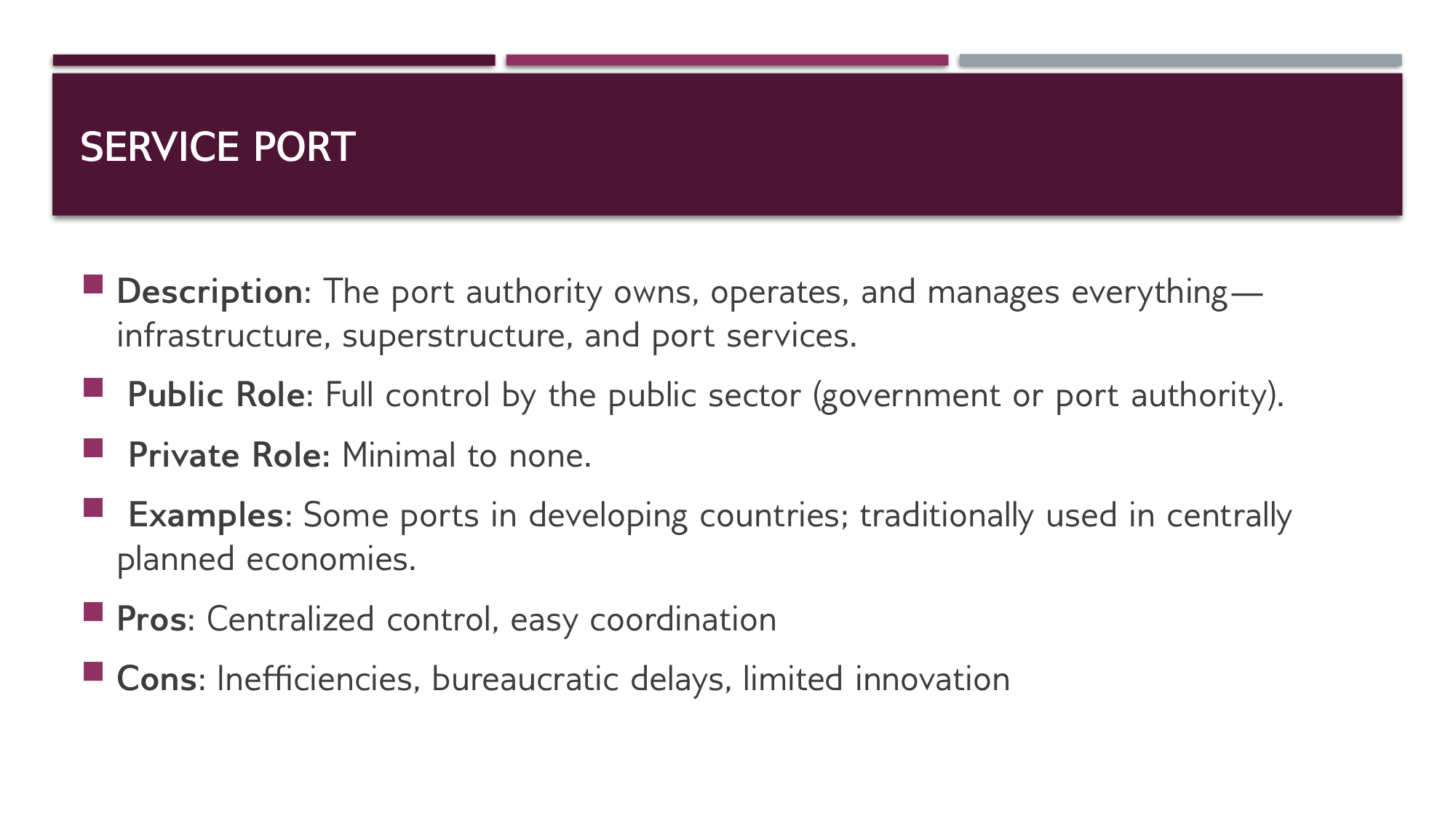

# SERVICE PORT
Description: The port authority owns, operates, and manages everything—infrastructure, superstructure, and port services.
 Public Role: Full control by the public sector (government or port authority).
 Private Role: Minimal to none.
 Examples: Some ports in developing countries; traditionally used in centrally planned economies.
Pros: Centralized control, easy coordination
Cons: Inefficiencies, bureaucratic delays, limited innovation